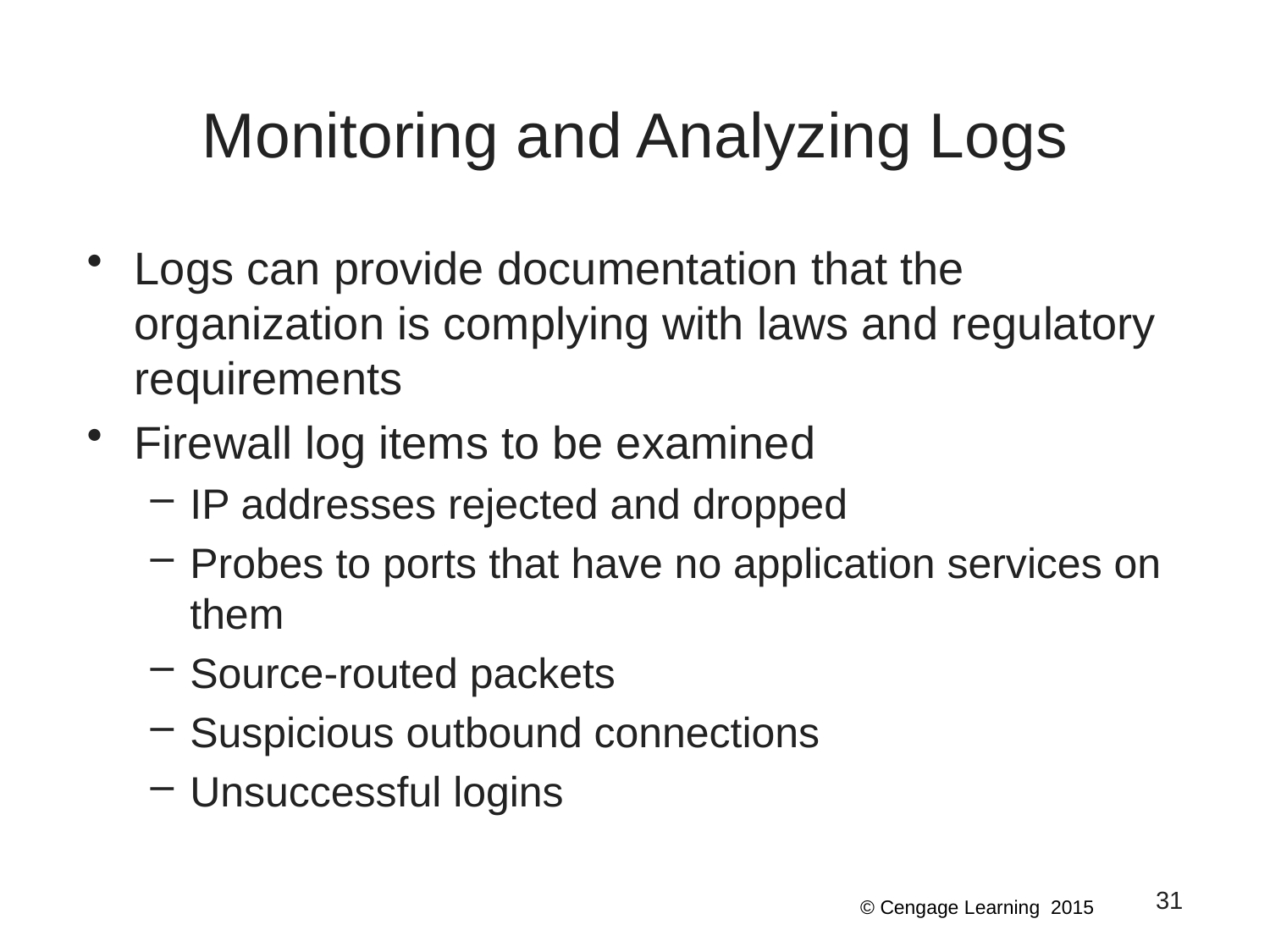

# Monitoring and Analyzing Logs
Logs can provide documentation that the organization is complying with laws and regulatory requirements
Firewall log items to be examined
IP addresses rejected and dropped
Probes to ports that have no application services on them
Source-routed packets
Suspicious outbound connections
Unsuccessful logins

31